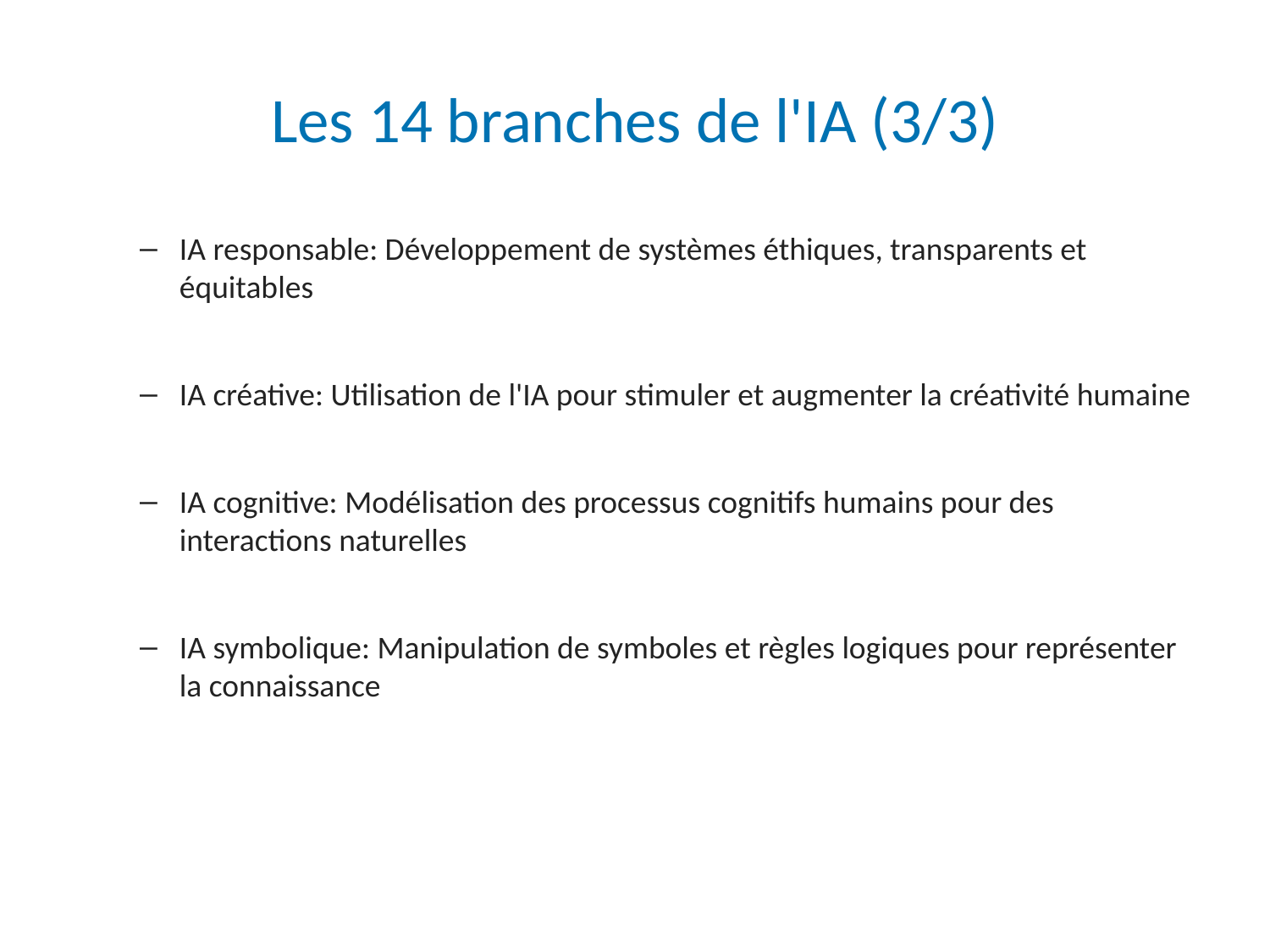

# Les 14 branches de l'IA (3/3)
IA responsable: Développement de systèmes éthiques, transparents et équitables

IA créative: Utilisation de l'IA pour stimuler et augmenter la créativité humaine

IA cognitive: Modélisation des processus cognitifs humains pour des interactions naturelles

IA symbolique: Manipulation de symboles et règles logiques pour représenter la connaissance